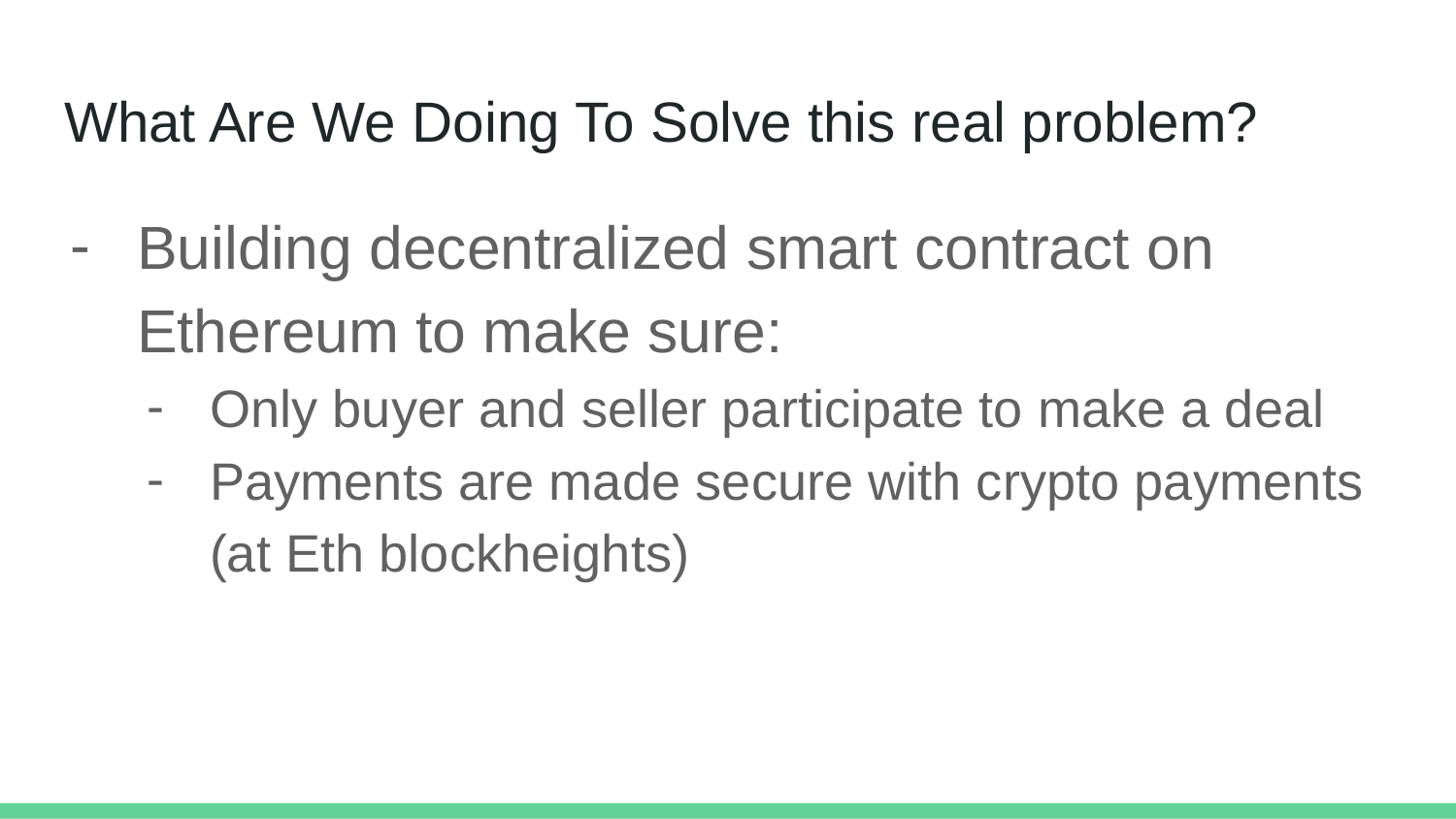

# What Are We Doing To Solve this real problem?
Building decentralized smart contract on Ethereum to make sure:
Only buyer and seller participate to make a deal
Payments are made secure with crypto payments (at Eth blockheights)